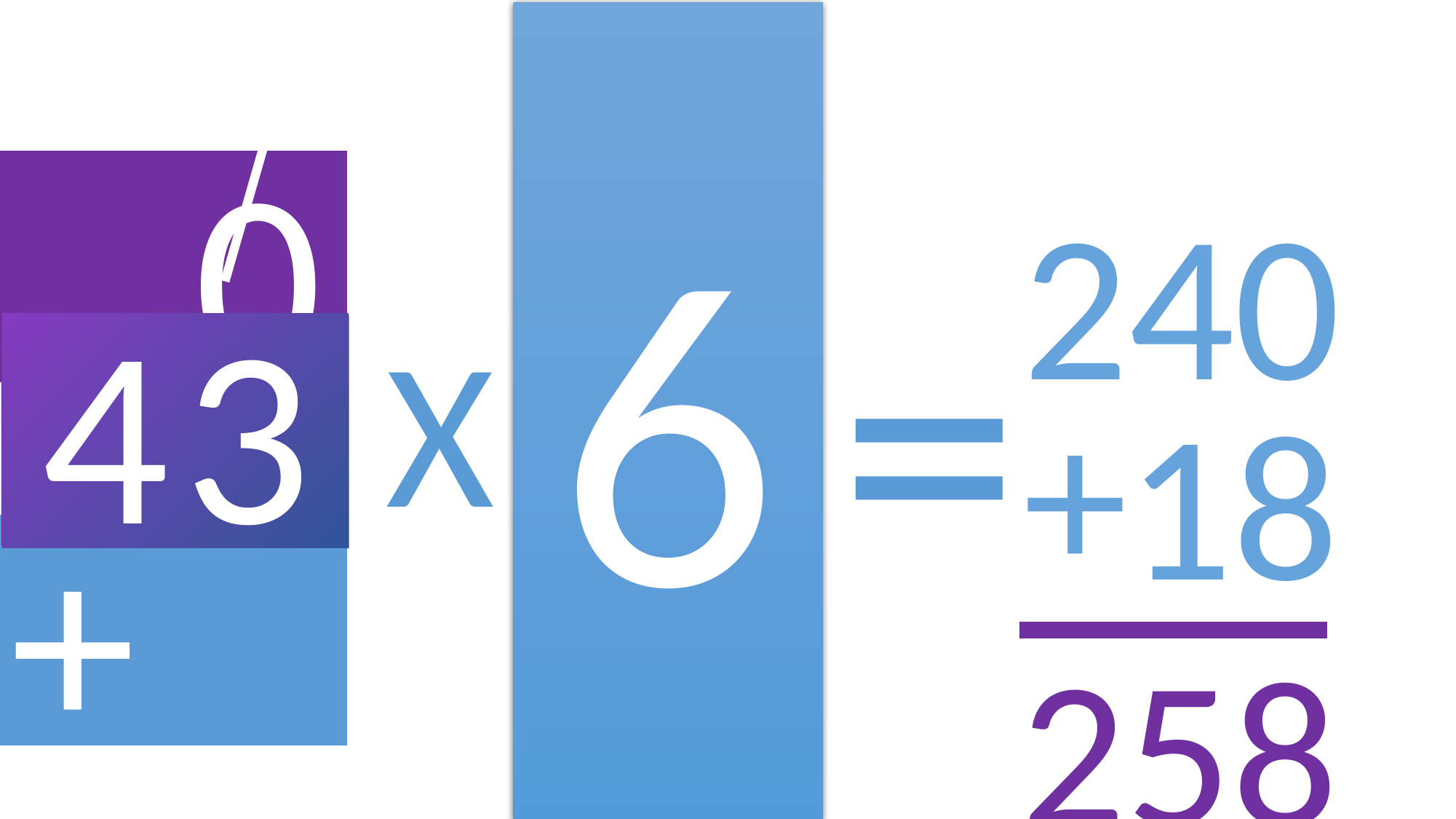

6
   0
240
=
4
3
X

+
18
+
258